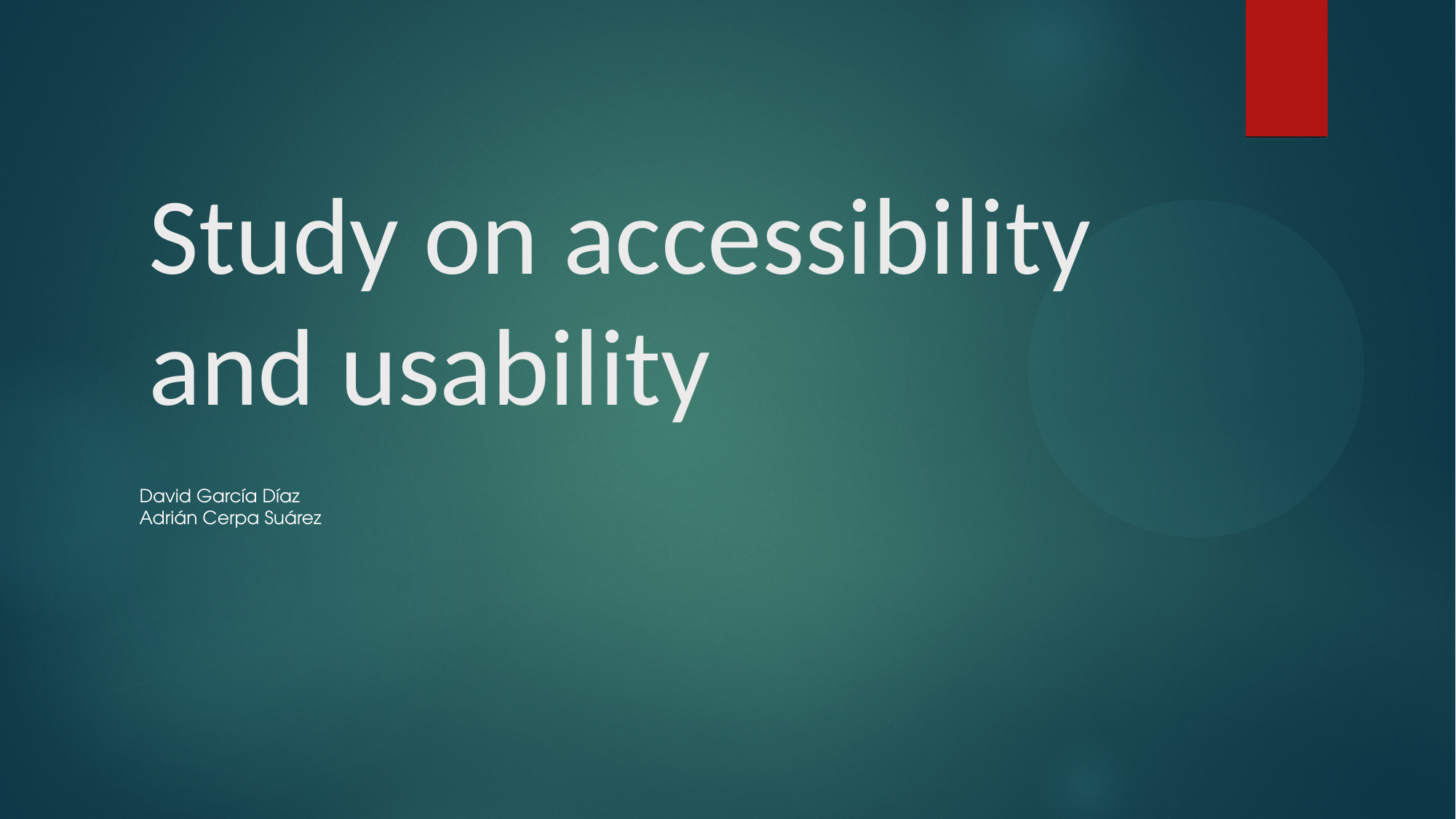

# Study on accessibility and usability
David García Díaz
Adrián Cerpa Suárez